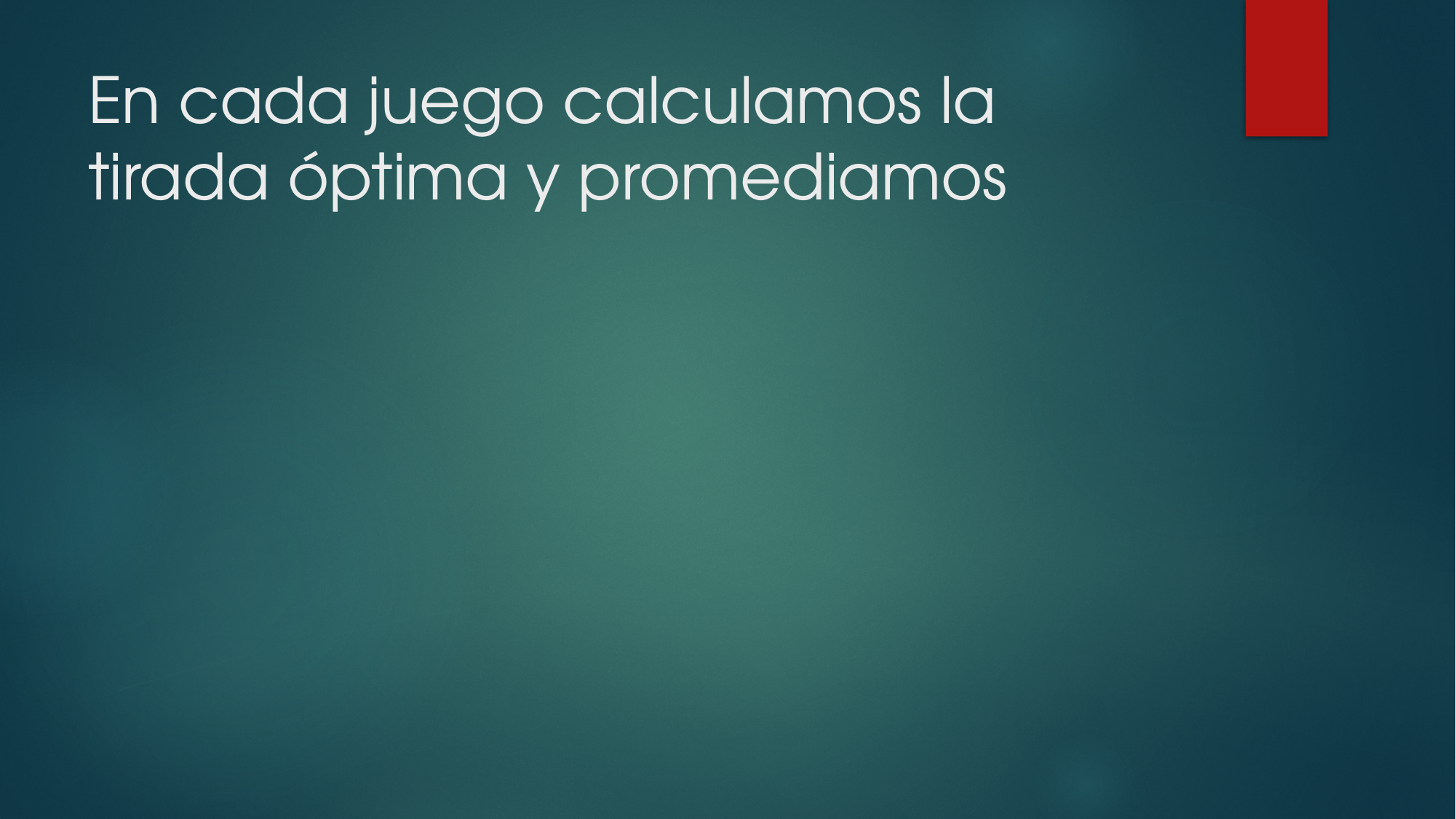

# En cada juego calculamos la tirada óptima y promediamos